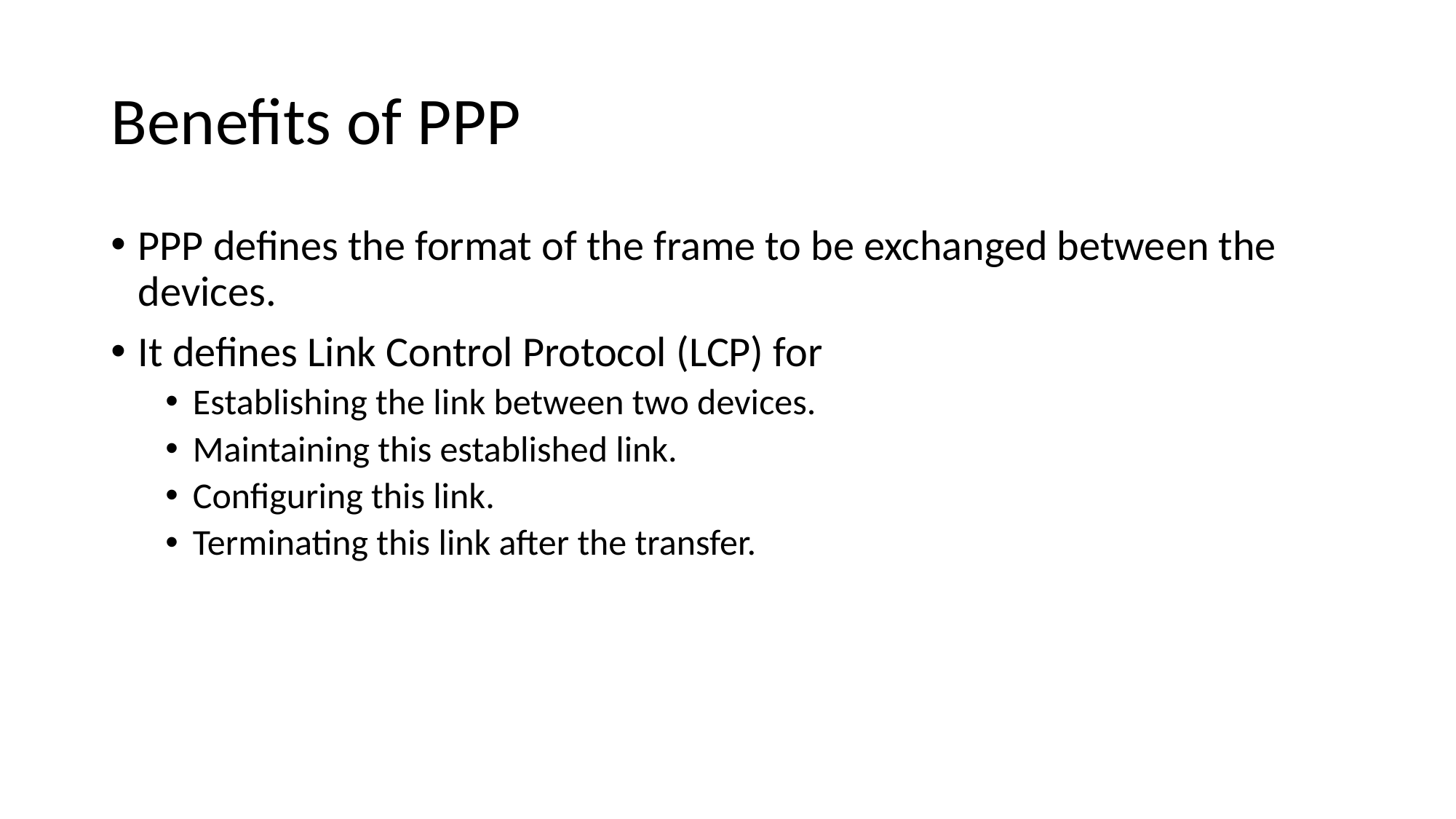

# Benefits of PPP
PPP defines the format of the frame to be exchanged between the devices.
It defines Link Control Protocol (LCP) for
Establishing the link between two devices.
Maintaining this established link.
Configuring this link.
Terminating this link after the transfer.